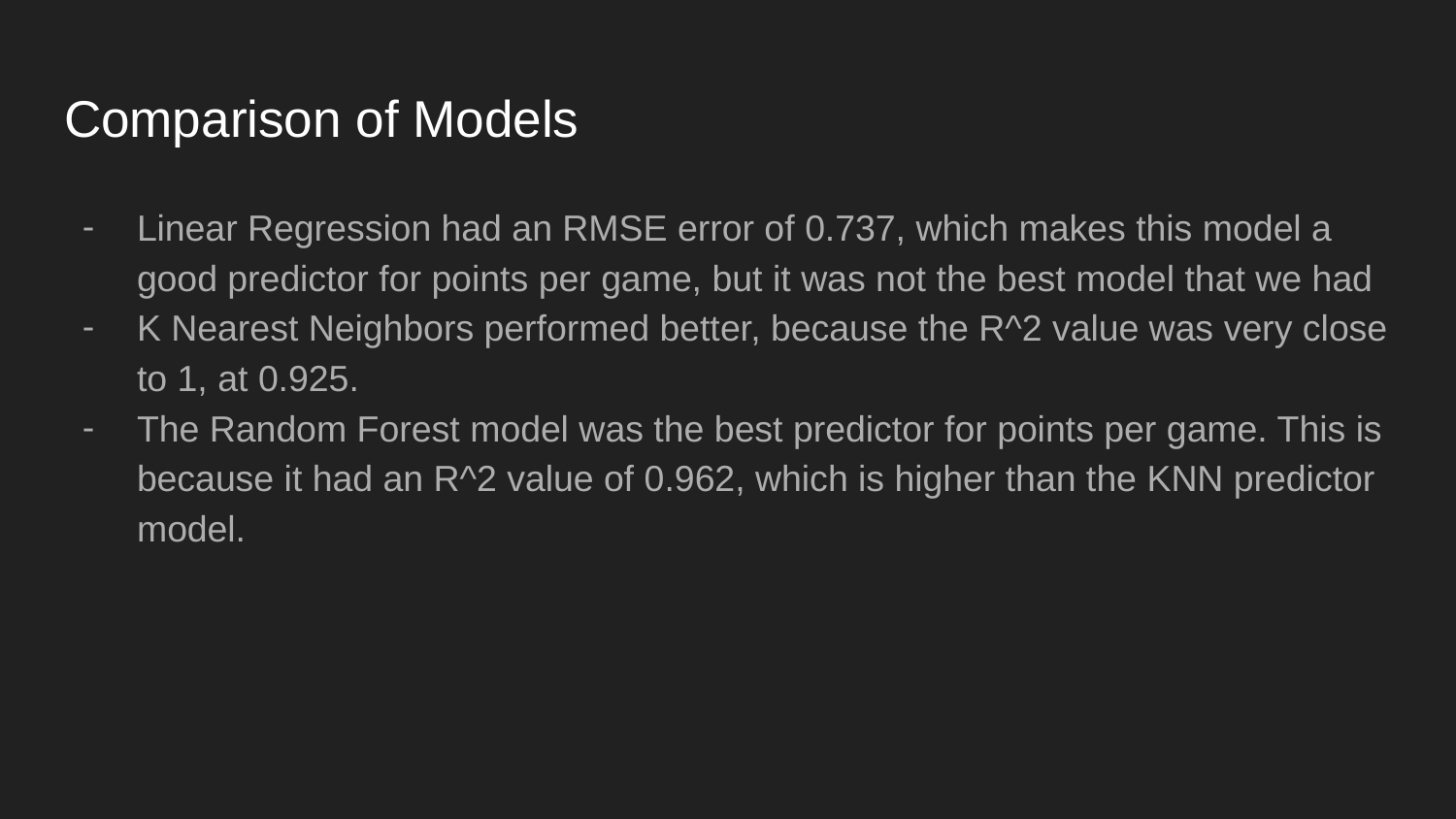

# Comparison of Models
Linear Regression had an RMSE error of 0.737, which makes this model a good predictor for points per game, but it was not the best model that we had
K Nearest Neighbors performed better, because the R^2 value was very close to 1, at 0.925.
The Random Forest model was the best predictor for points per game. This is because it had an R^2 value of 0.962, which is higher than the KNN predictor model.